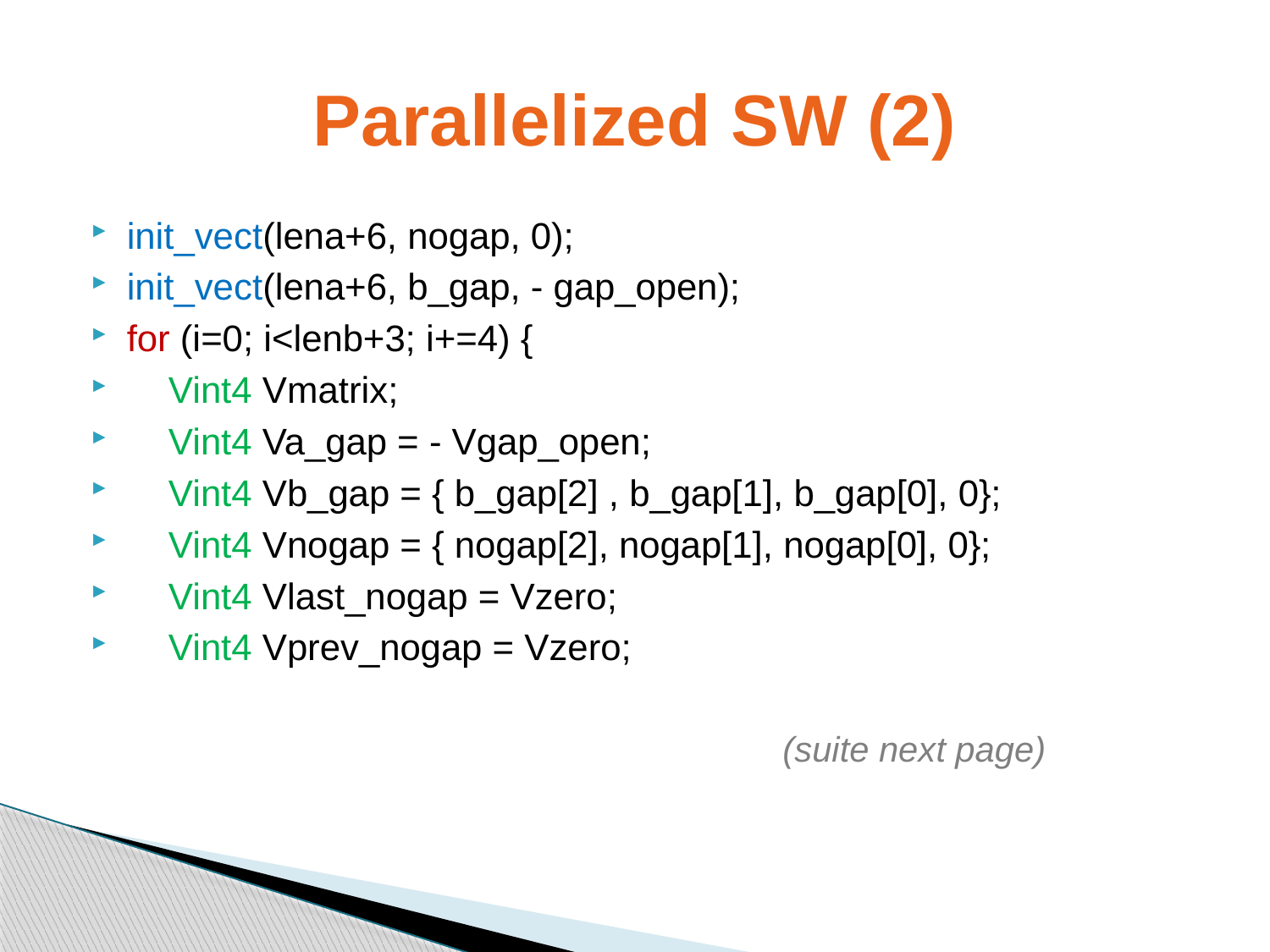

# Parallelized SW (2)
init_vect(lena+6, nogap, 0);
init_vect(lena+6, b_gap, - gap_open);
for (i=0; i<lenb+3; i+=4) {
    Vint4 Vmatrix;
    Vint4 Va_gap = - Vgap_open;
    Vint4 Vb_gap = { b_gap[2] , b_gap[1], b_gap[0], 0};
    Vint4 Vnogap = { nogap[2], nogap[1], nogap[0], 0};
    Vint4 Vlast_nogap = Vzero;
    Vint4 Vprev_nogap = Vzero;

                                                                       (suite next page)